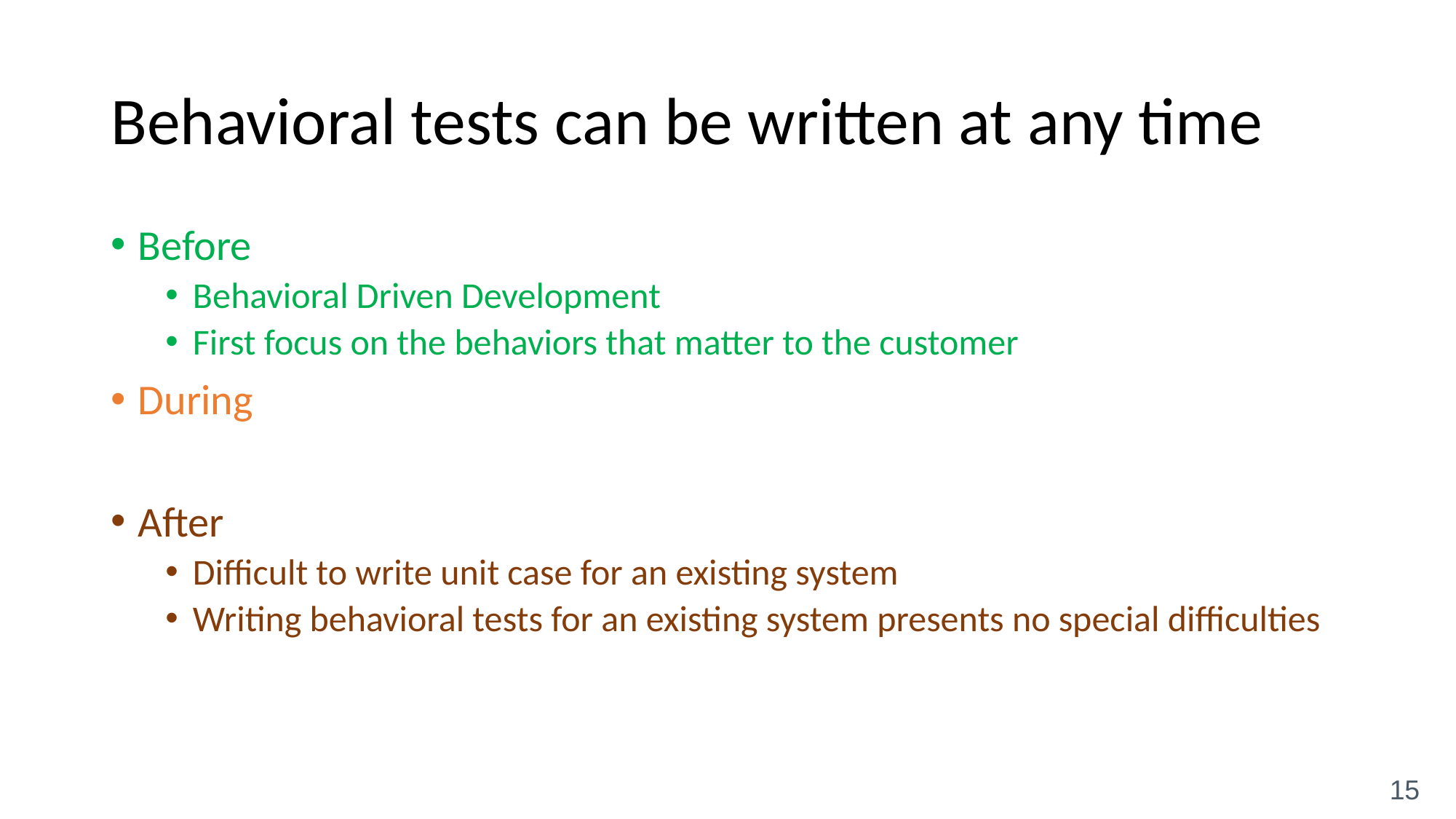

# Behavioral tests can be written at any time
Before
Behavioral Driven Development
First focus on the behaviors that matter to the customer
During

After
Difficult to write unit case for an existing system
Writing behavioral tests for an existing system presents no special difficulties